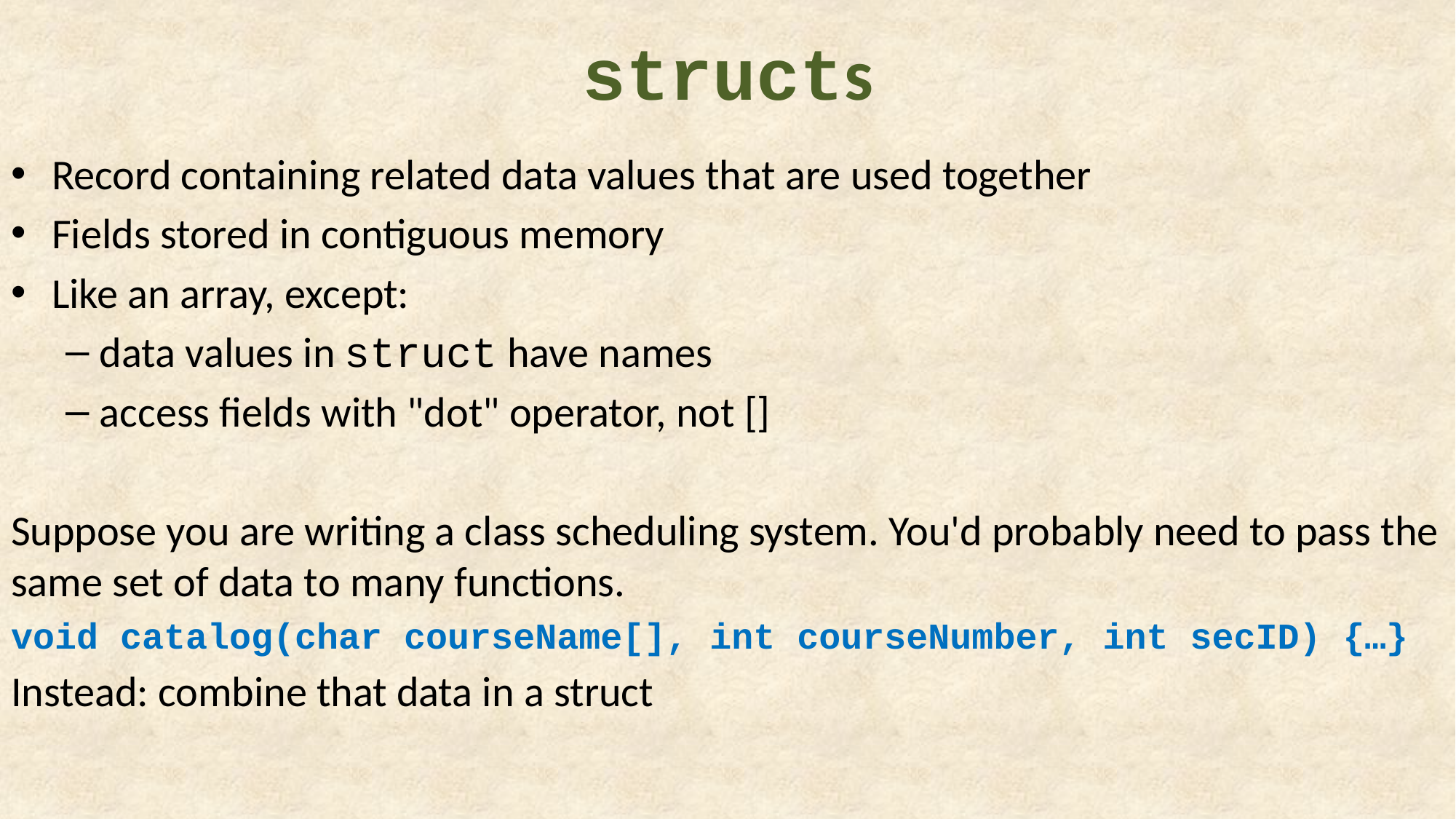

# structs
Record containing related data values that are used together
Fields stored in contiguous memory
Like an array, except:
data values in struct have names
access fields with "dot" operator, not []

Suppose you are writing a class scheduling system. You'd probably need to pass the same set of data to many functions.
void catalog(char courseName[], int courseNumber, int secID) {…}
Instead: combine that data in a struct